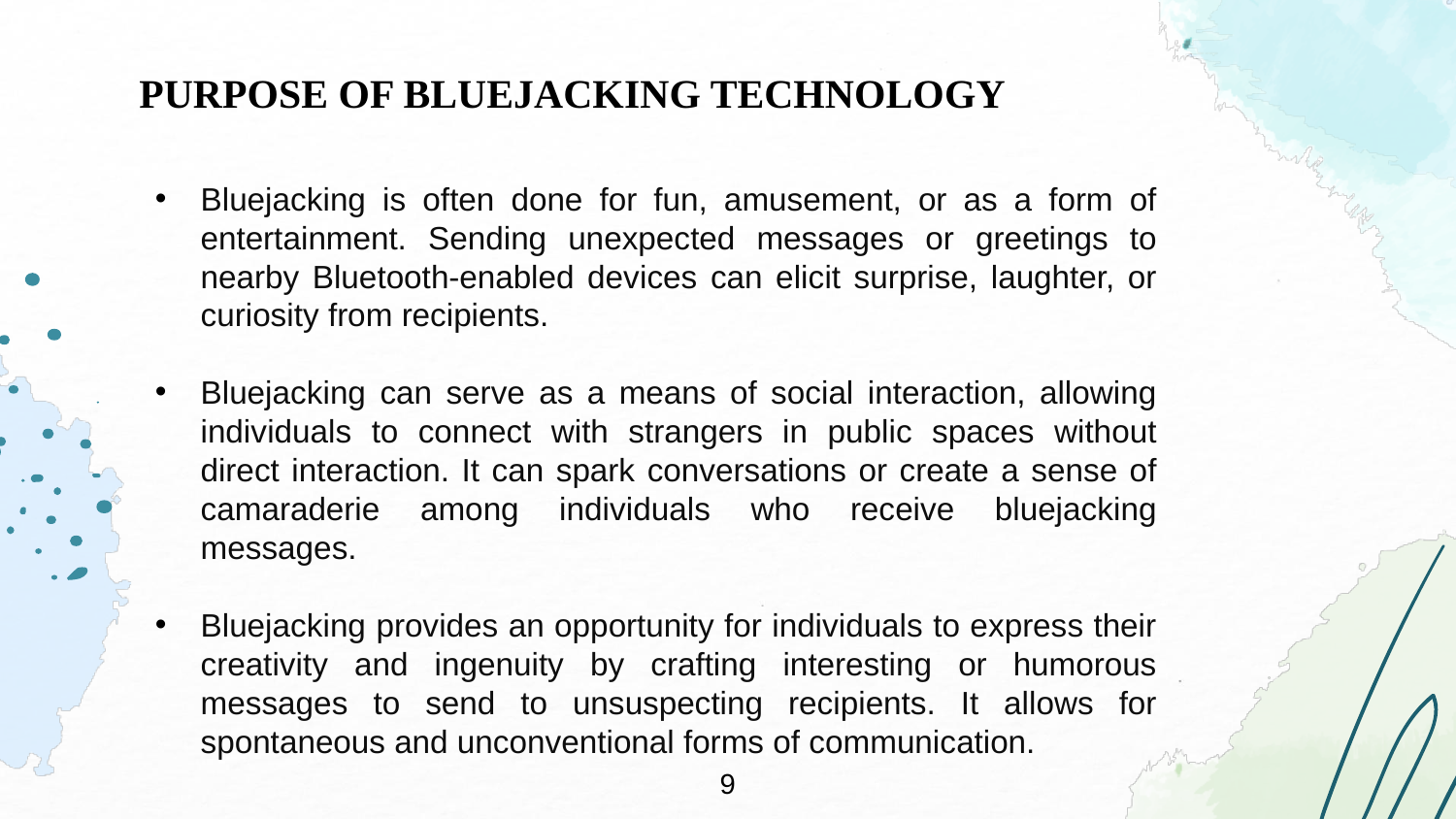

PURPOSE OF BLUEJACKING TECHNOLOGY
Bluejacking is often done for fun, amusement, or as a form of entertainment. Sending unexpected messages or greetings to nearby Bluetooth-enabled devices can elicit surprise, laughter, or curiosity from recipients.

Bluejacking can serve as a means of social interaction, allowing individuals to connect with strangers in public spaces without direct interaction. It can spark conversations or create a sense of camaraderie among individuals who receive bluejacking messages.

Bluejacking provides an opportunity for individuals to express their creativity and ingenuity by crafting interesting or humorous messages to send to unsuspecting recipients. It allows for spontaneous and unconventional forms of communication.
9